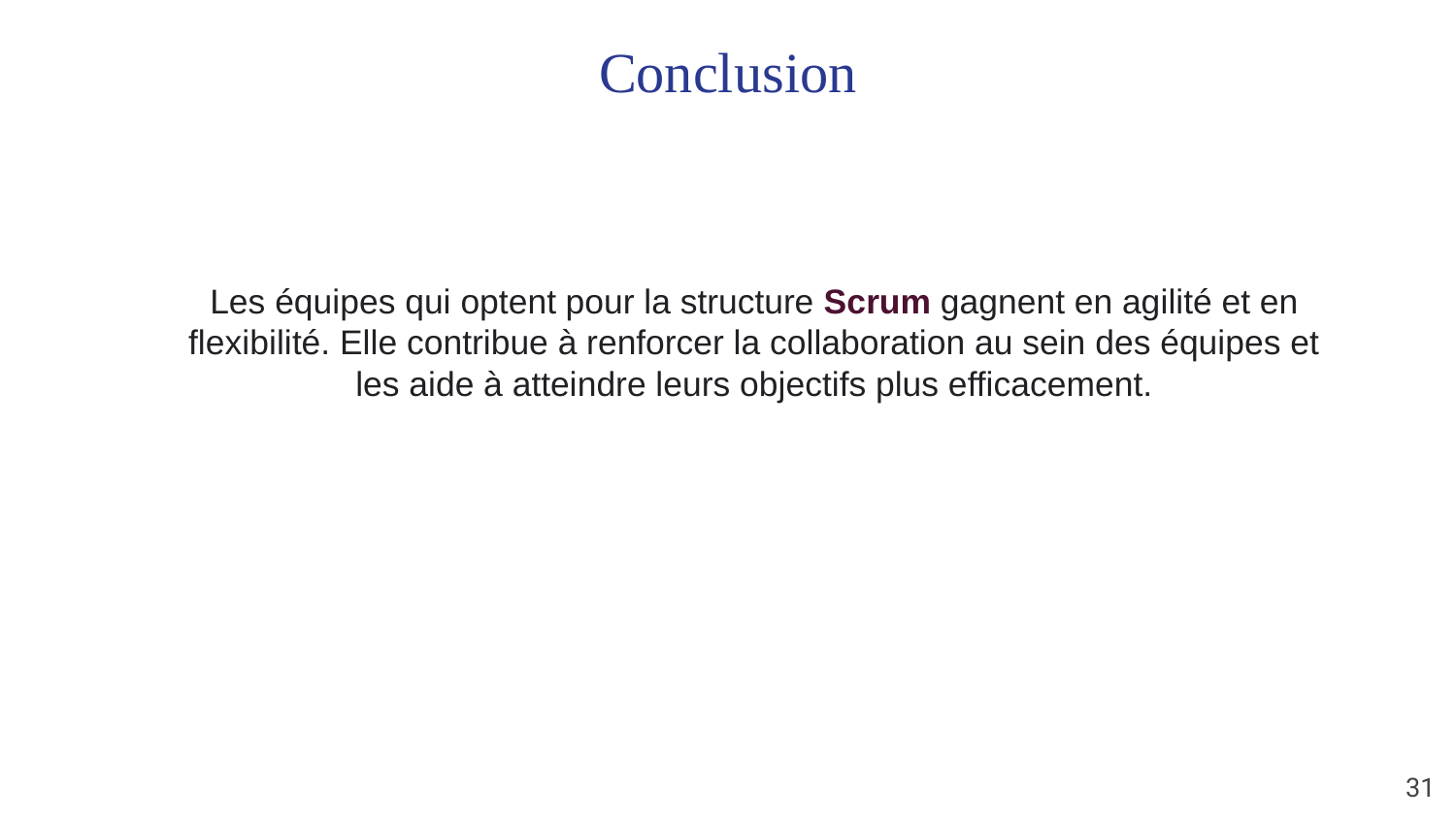

Conclusion

Les équipes qui optent pour la structure Scrum gagnent en agilité et en flexibilité. Elle contribue à renforcer la collaboration au sein des équipes et les aide à atteindre leurs objectifs plus efficacement.
31